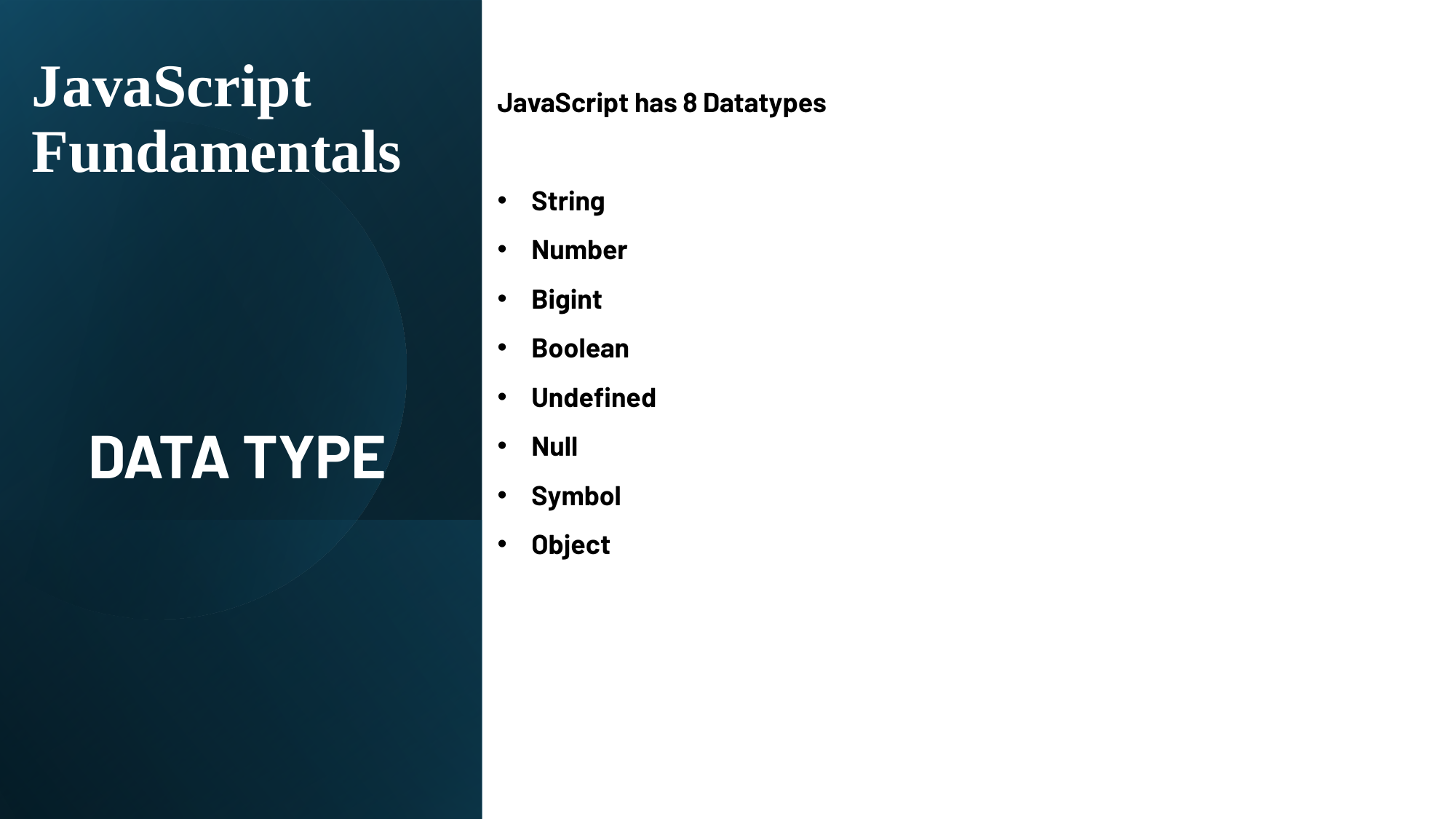

# JavaScript Fundamentals
JavaScript has 8 Datatypes

String
Number
Bigint
Boolean
Undefined
Null
Symbol
Object

DATA TYPE